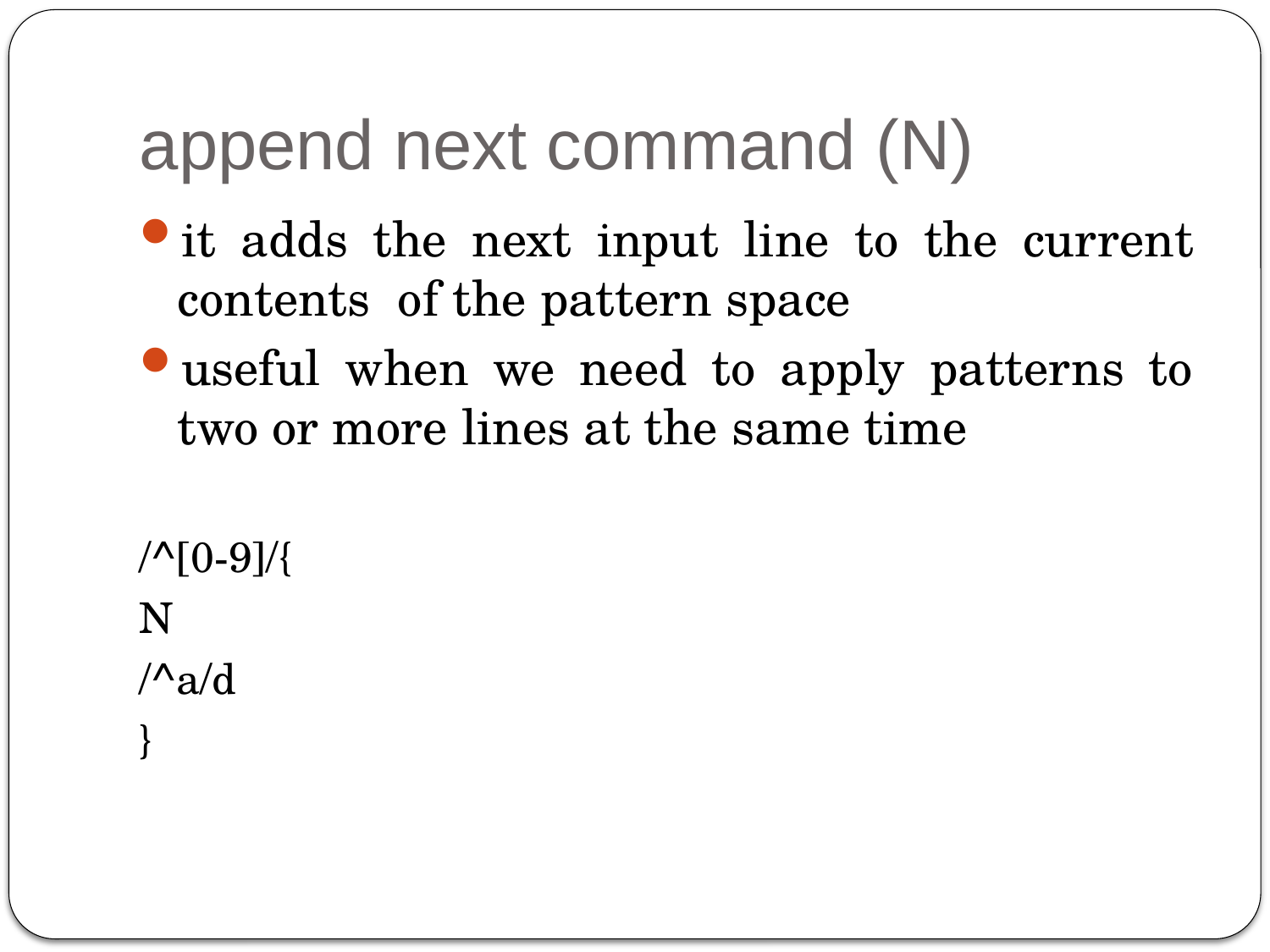

# append next command (N)
it adds the next input line to the current contents  of the pattern space
useful when we need to apply patterns to two or more lines at the same time

/^[0-9]/{
N
/^a/d
}